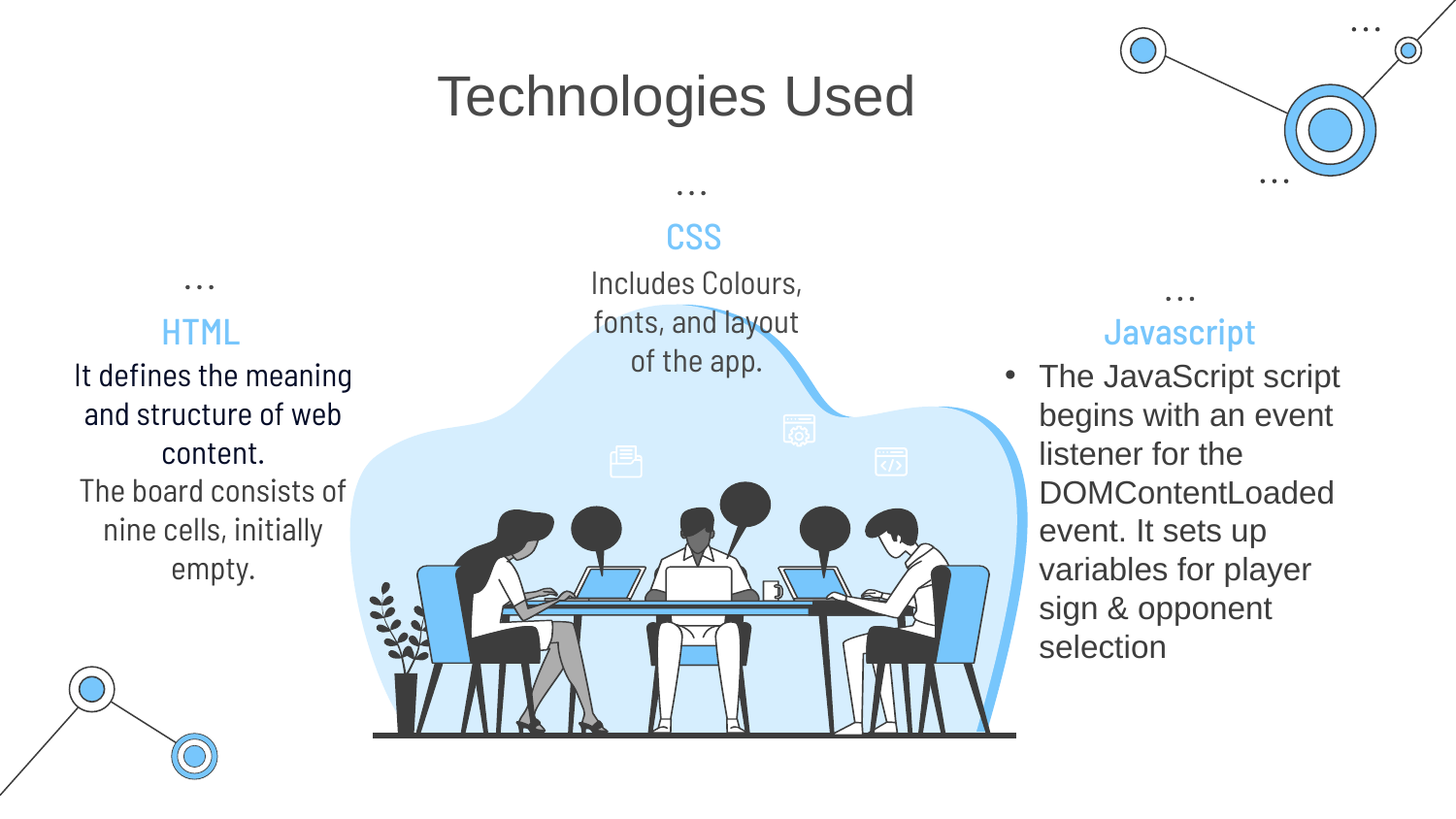

# Technologies Used

CSS
Includes Colours, fonts, and layout of the app.

HTML
Javascript

It defines the meaning and structure of web content.
The board consists of nine cells, initially empty.
The JavaScript script begins with an event listener for the DOMContentLoaded event. It sets up variables for player sign & opponent selection